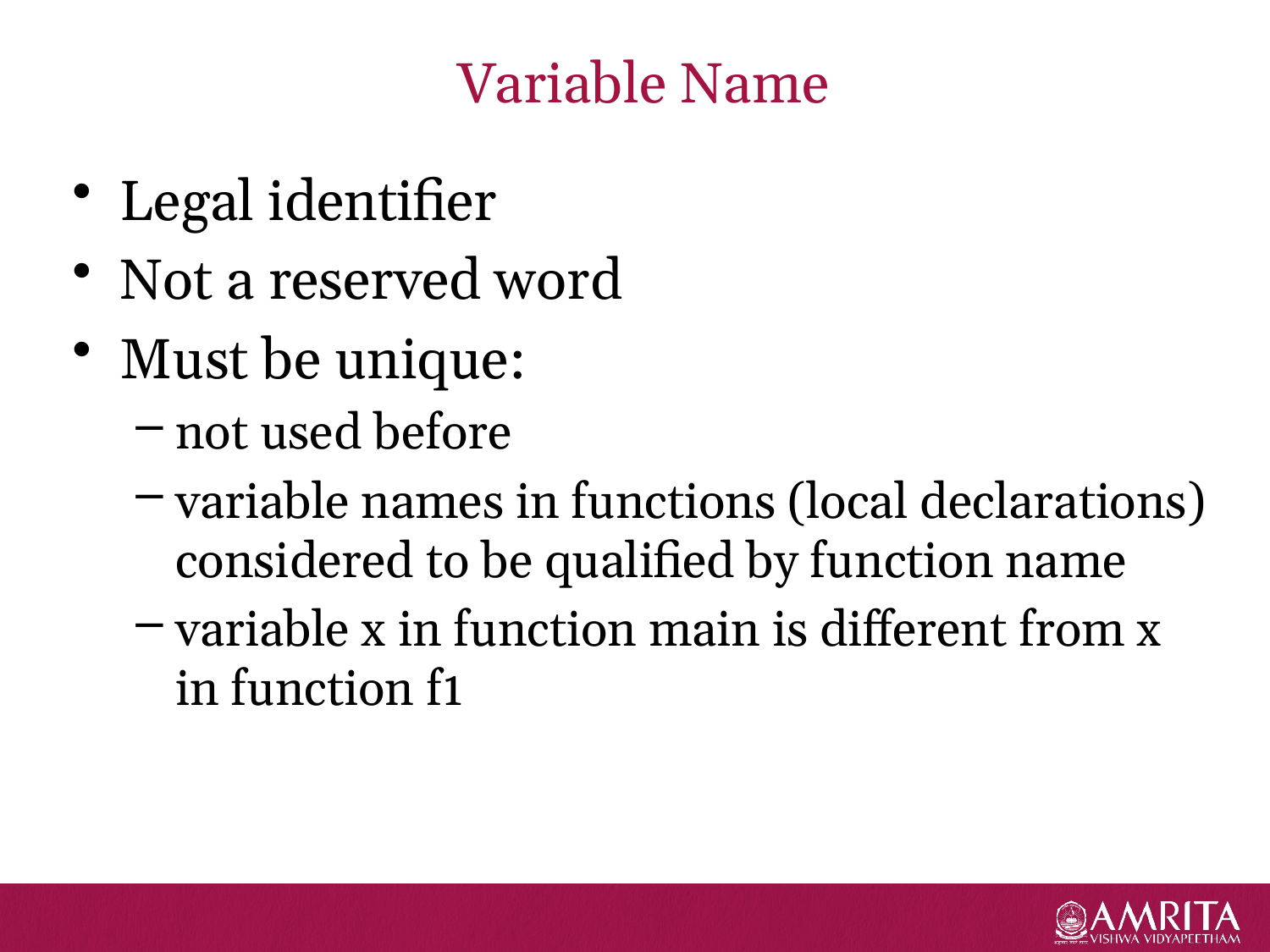

# Variable Name
Legal identifier
Not a reserved word
Must be unique:
not used before
variable names in functions (local declarations) considered to be qualified by function name
variable x in function main is different from x in function f1